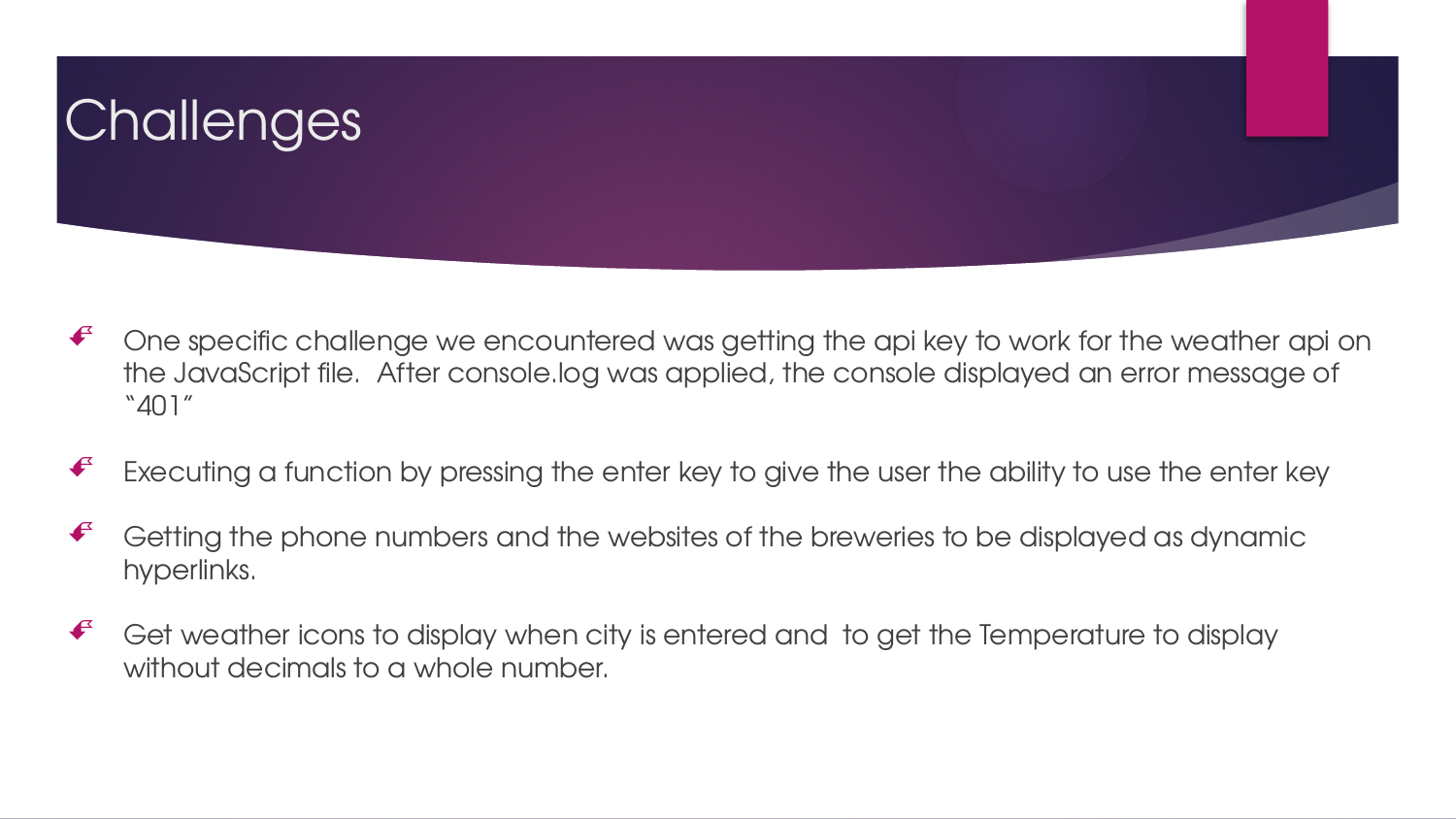

# Challenges
One specific challenge we encountered was getting the api key to work for the weather api on the JavaScript file.  After console.log was applied, the console displayed an error message of “401”

Executing a function by pressing the enter key to give the user the ability to use the enter key

Getting the phone numbers and the websites of the breweries to be displayed as dynamic hyperlinks.

Get weather icons to display when city is entered and  to get the Temperature to display without decimals to a whole number.